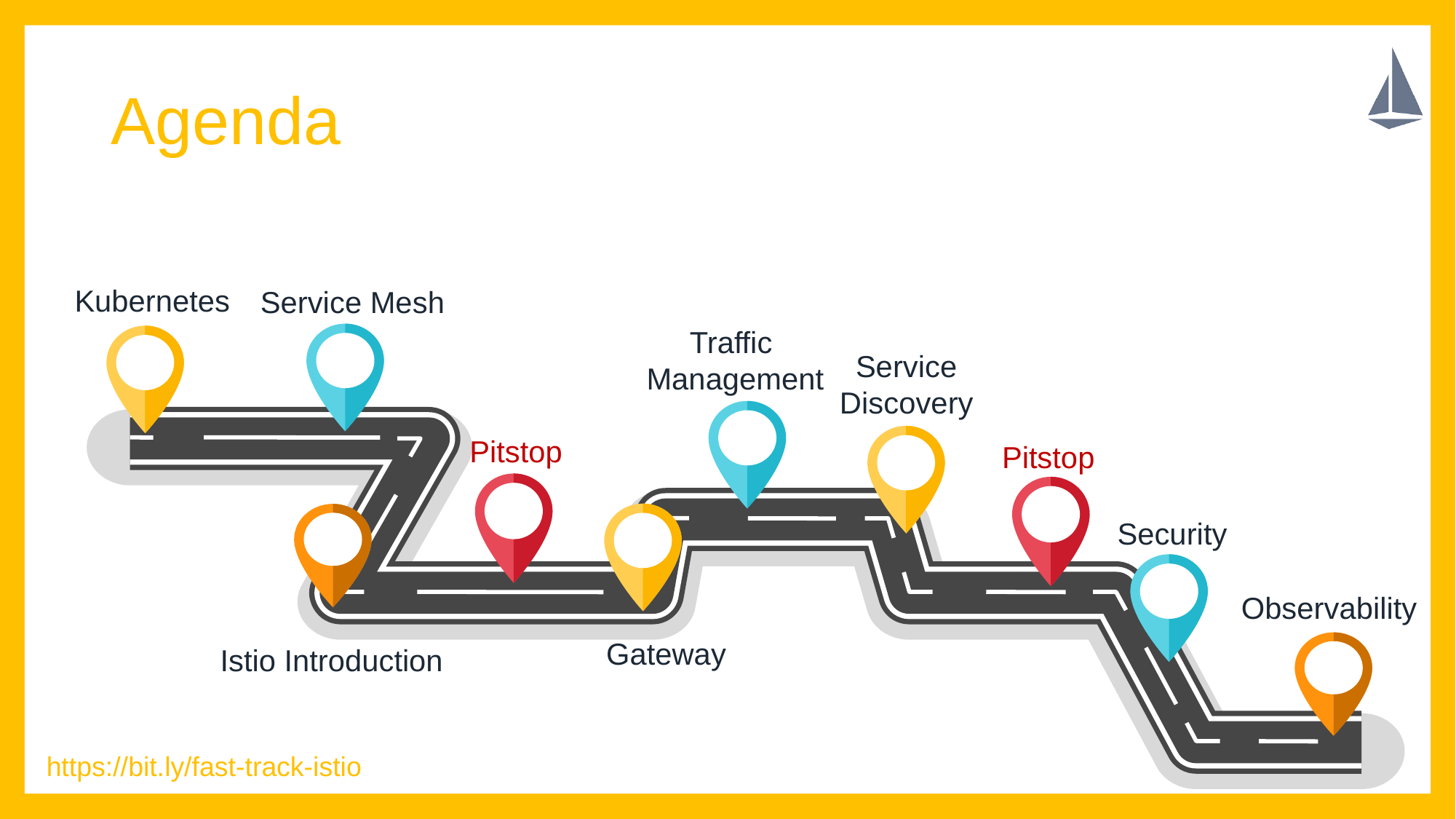

# Agenda
Kubernetes
Service Mesh
Traffic
 Management

Service
Discovery

Pitstop
Pitstop

Security

Observability

Gateway

Istio Introduction